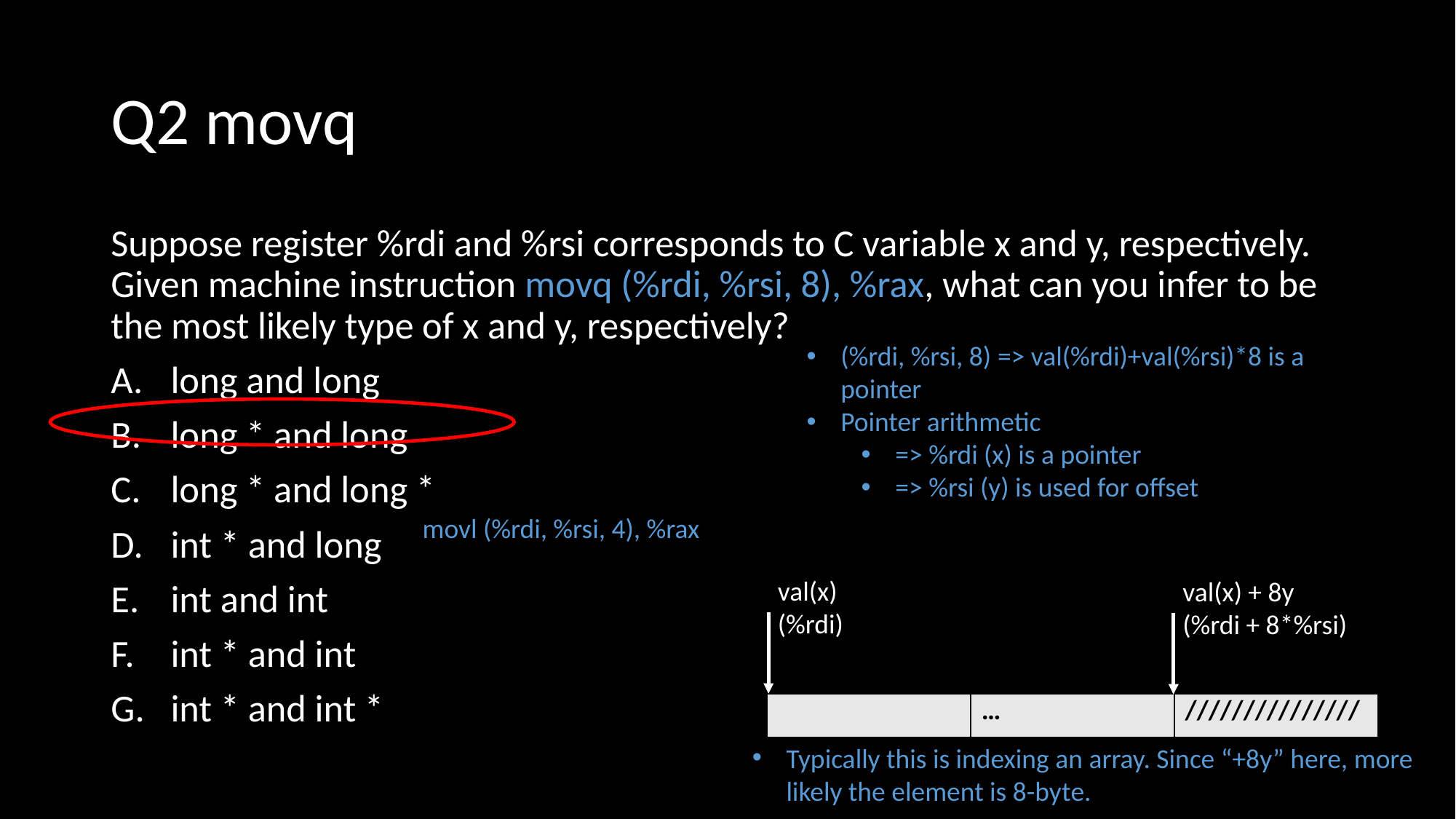

# Q2 movq
Suppose register %rdi and %rsi corresponds to C variable x and y, respectively. Given machine instruction movq (%rdi, %rsi, 8), %rax, what can you infer to be the most likely type of x and y, respectively?
long and long
long * and long
long * and long *
int * and long
int and int
int * and int
int * and int *

(%rdi, %rsi, 8) => val(%rdi)+val(%rsi)*8 is a pointer
Pointer arithmetic
=> %rdi (x) is a pointer
=> %rsi (y) is used for offset

movl (%rdi, %rsi, 4), %rax
val(x) (%rdi)
val(x) + 8y
(%rdi + 8*%rsi)
|  | … | /////////////// |
| --- | --- | --- |
Typically this is indexing an array. Since “+8y” here, more likely the element is 8-byte.